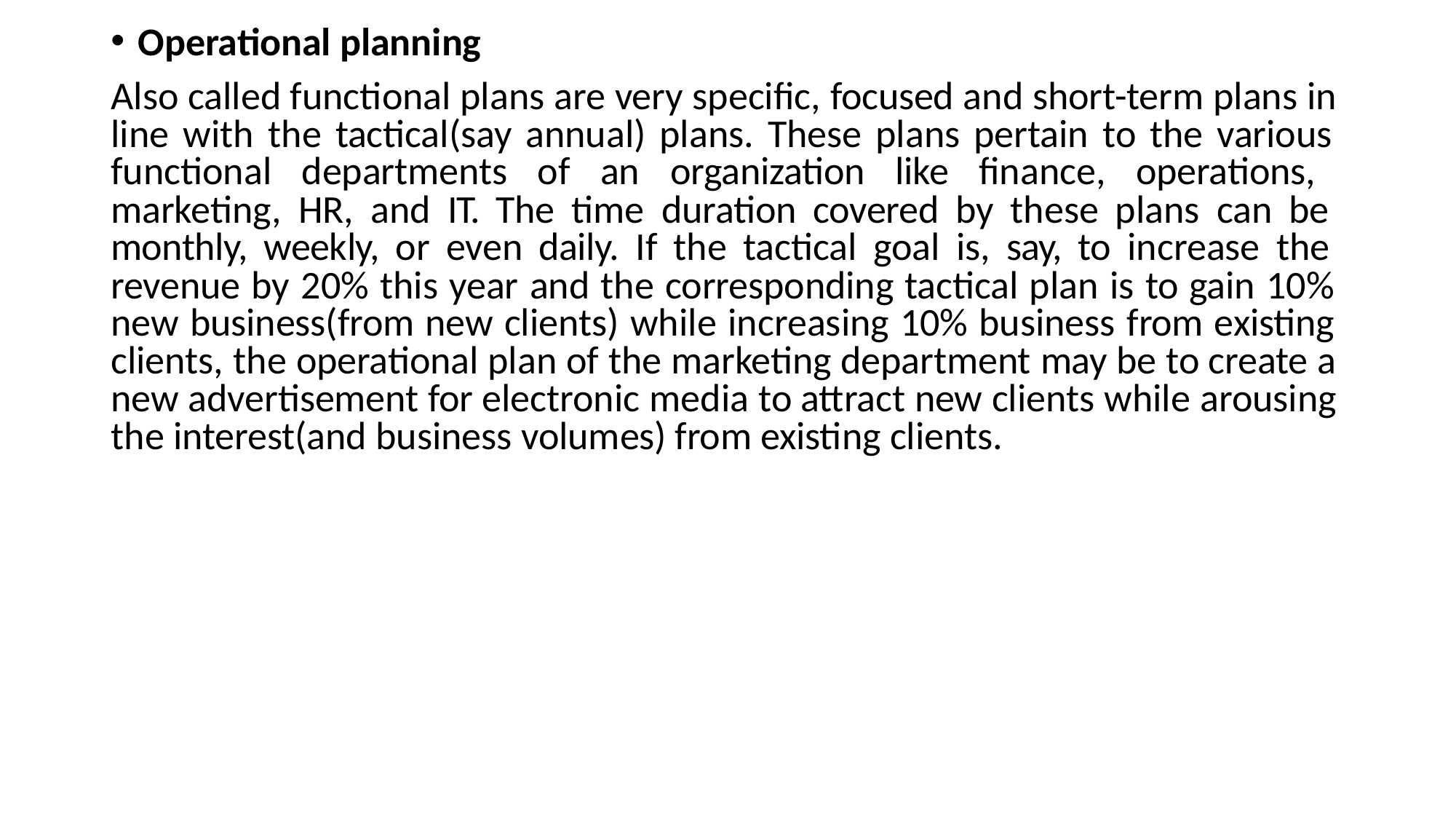

Operational planning
Also called functional plans are very specific, focused and short-term plans in  line with the tactical(say annual) plans. These plans pertain to the various  functional departments of an organization like finance, operations,  marketing, HR, and IT. The time duration covered by these plans can be  monthly, weekly, or even daily. If the tactical goal is, say, to increase the  revenue by 20% this year and the corresponding tactical plan is to gain 10%  new business(from new clients) while increasing 10% business from existing  clients, the operational plan of the marketing department may be to create a  new advertisement for electronic media to attract new clients while arousing  the interest(and business volumes) from existing clients.